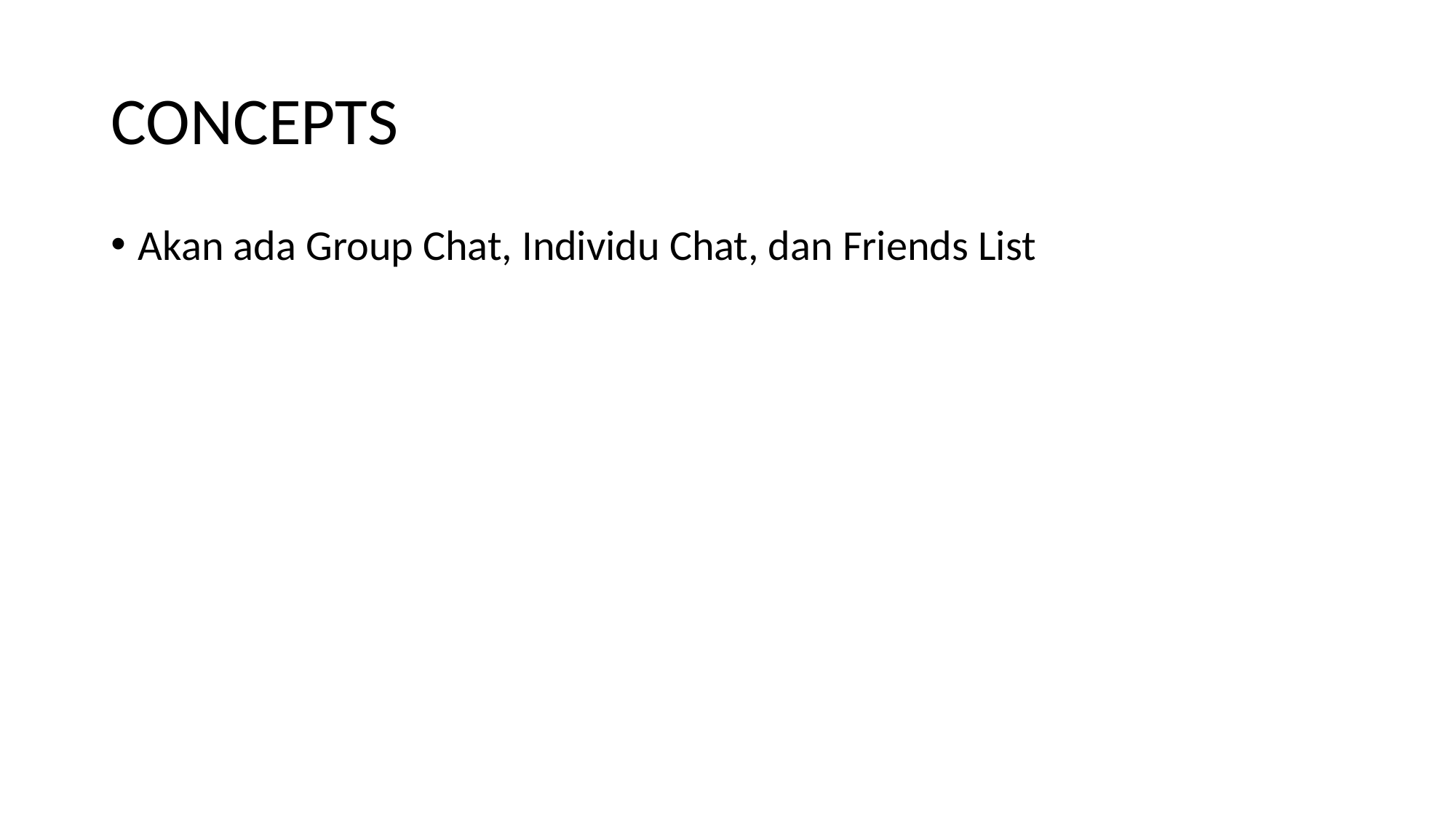

# CONCEPTS
Akan ada Group Chat, Individu Chat, dan Friends List